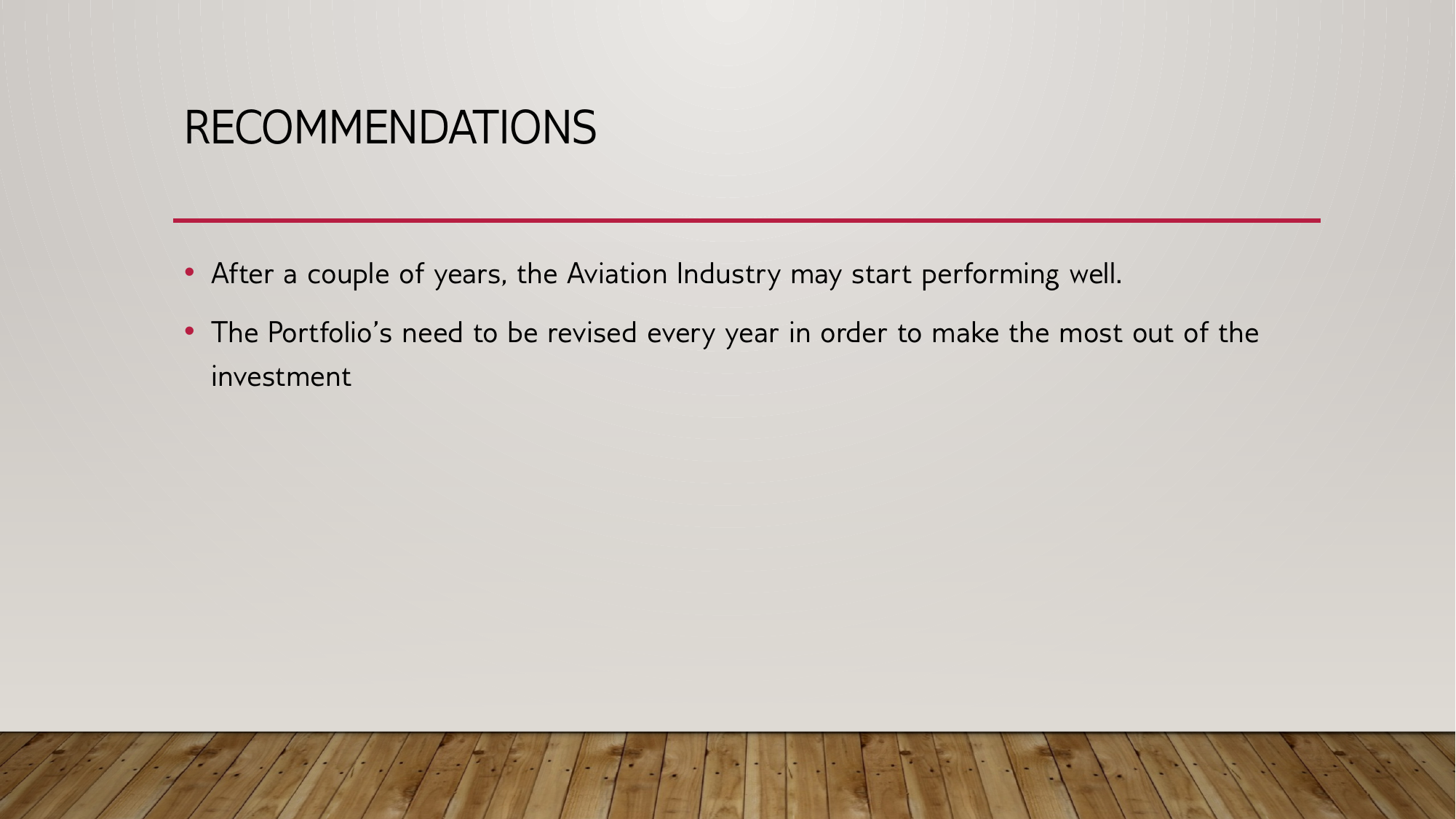

# Recommendations
After a couple of years, the Aviation Industry may start performing well.
The Portfolio’s need to be revised every year in order to make the most out of the investment